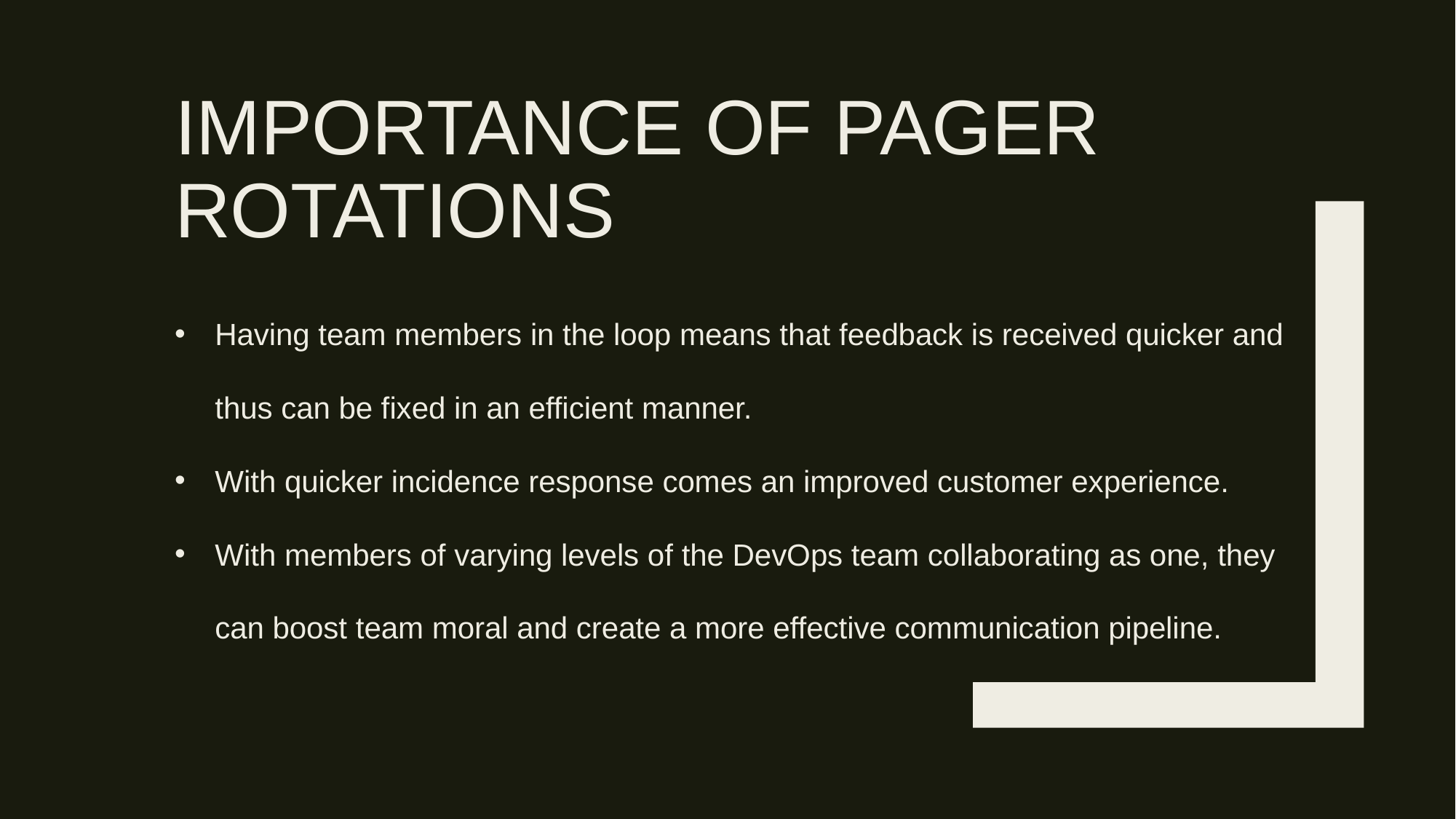

Importance of Pager Rotations
Having team members in the loop means that feedback is received quicker and thus can be fixed in an efficient manner.
With quicker incidence response comes an improved customer experience.
With members of varying levels of the DevOps team collaborating as one, they can boost team moral and create a more effective communication pipeline.